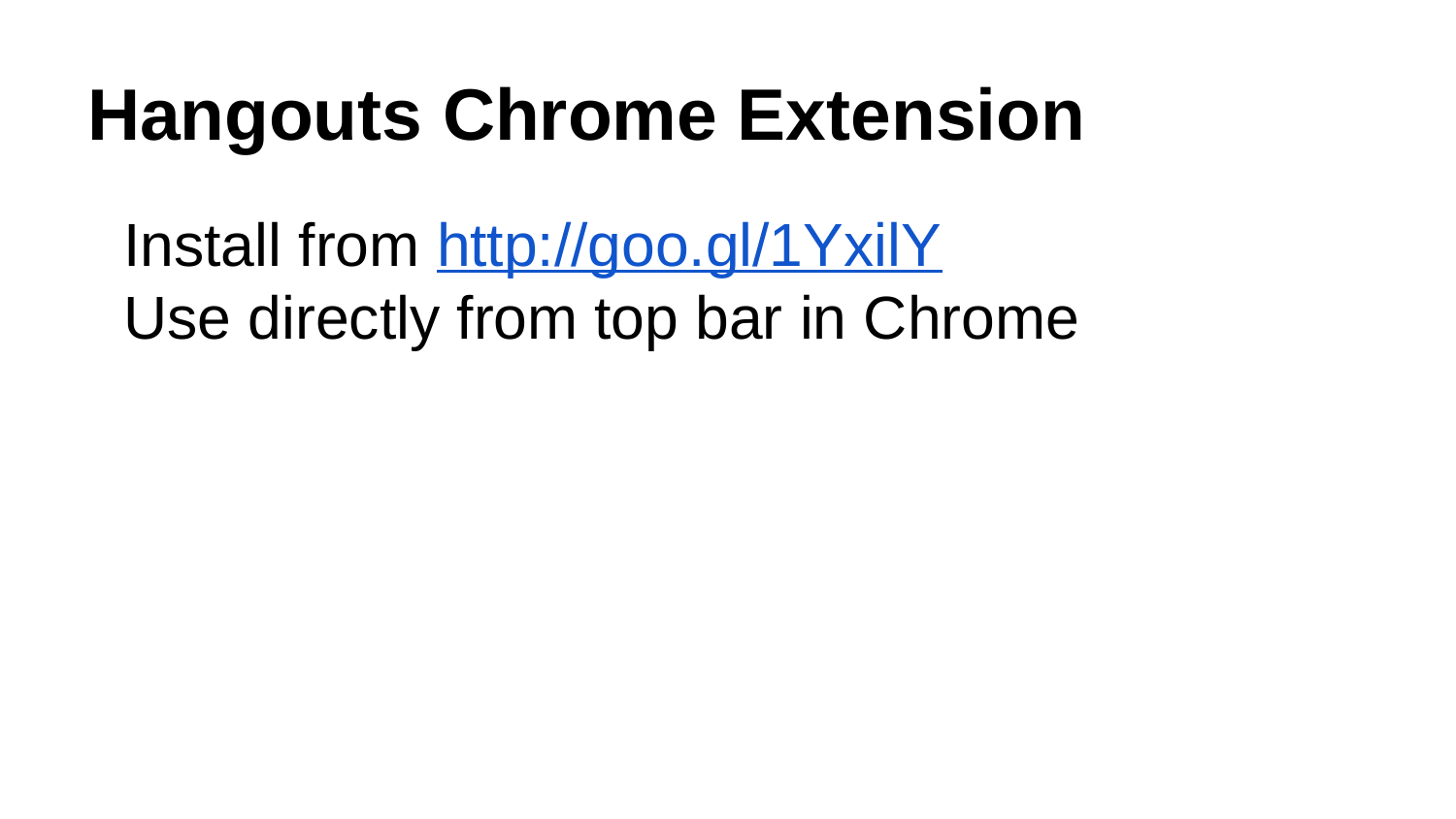

# Hangouts Chrome Extension
Install from http://goo.gl/1YxilY
Use directly from top bar in Chrome